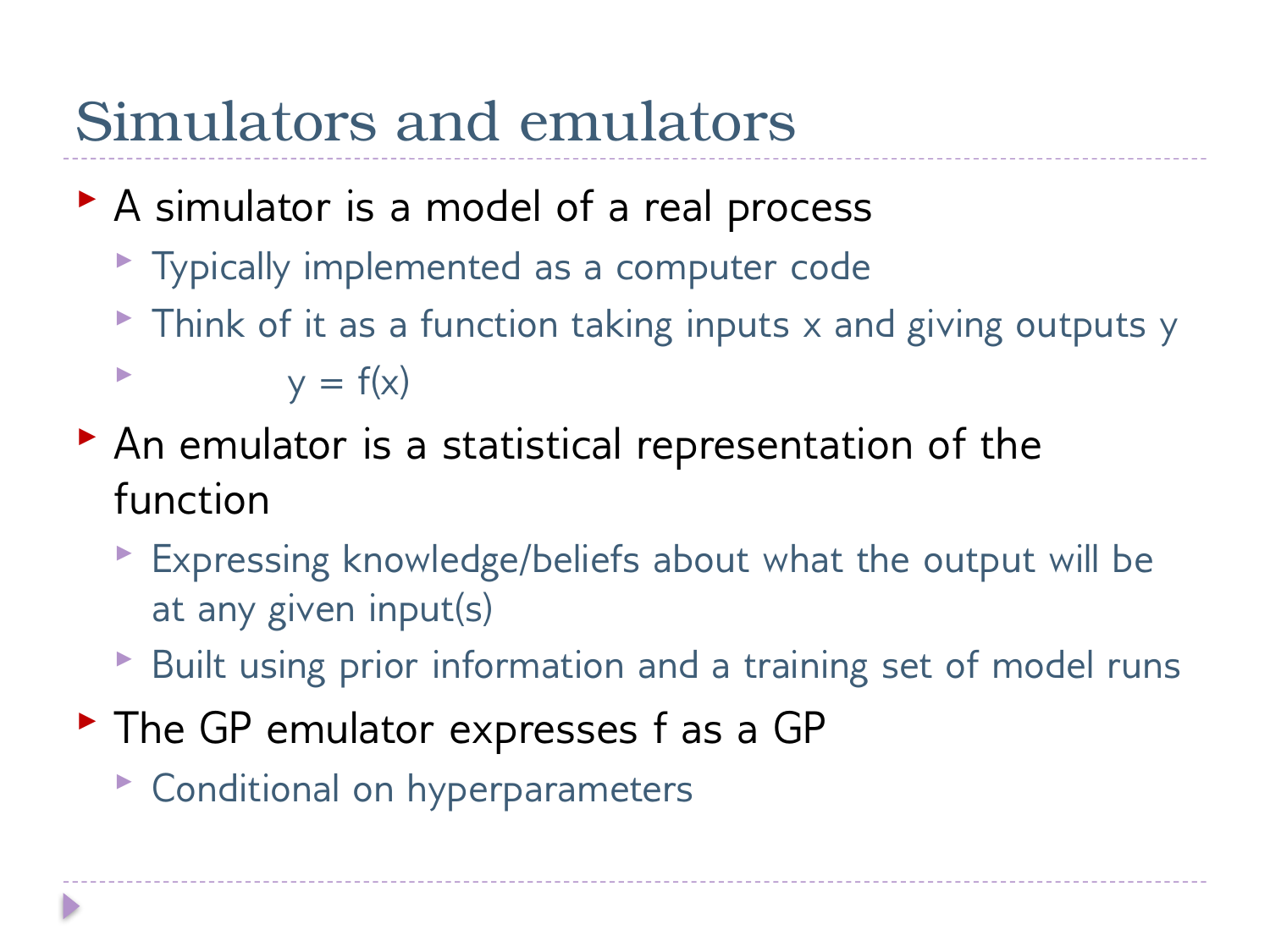

# Simulators and emulators
A simulator is a model of a real process
Typically implemented as a computer code
Think of it as a function taking inputs x and giving outputs y
           y = f(x)
An emulator is a statistical representation of the function
Expressing knowledge/beliefs about what the output will be at any given input(s)
Built using prior information and a training set of model runs
The GP emulator expresses f as a GP
Conditional on hyperparameters